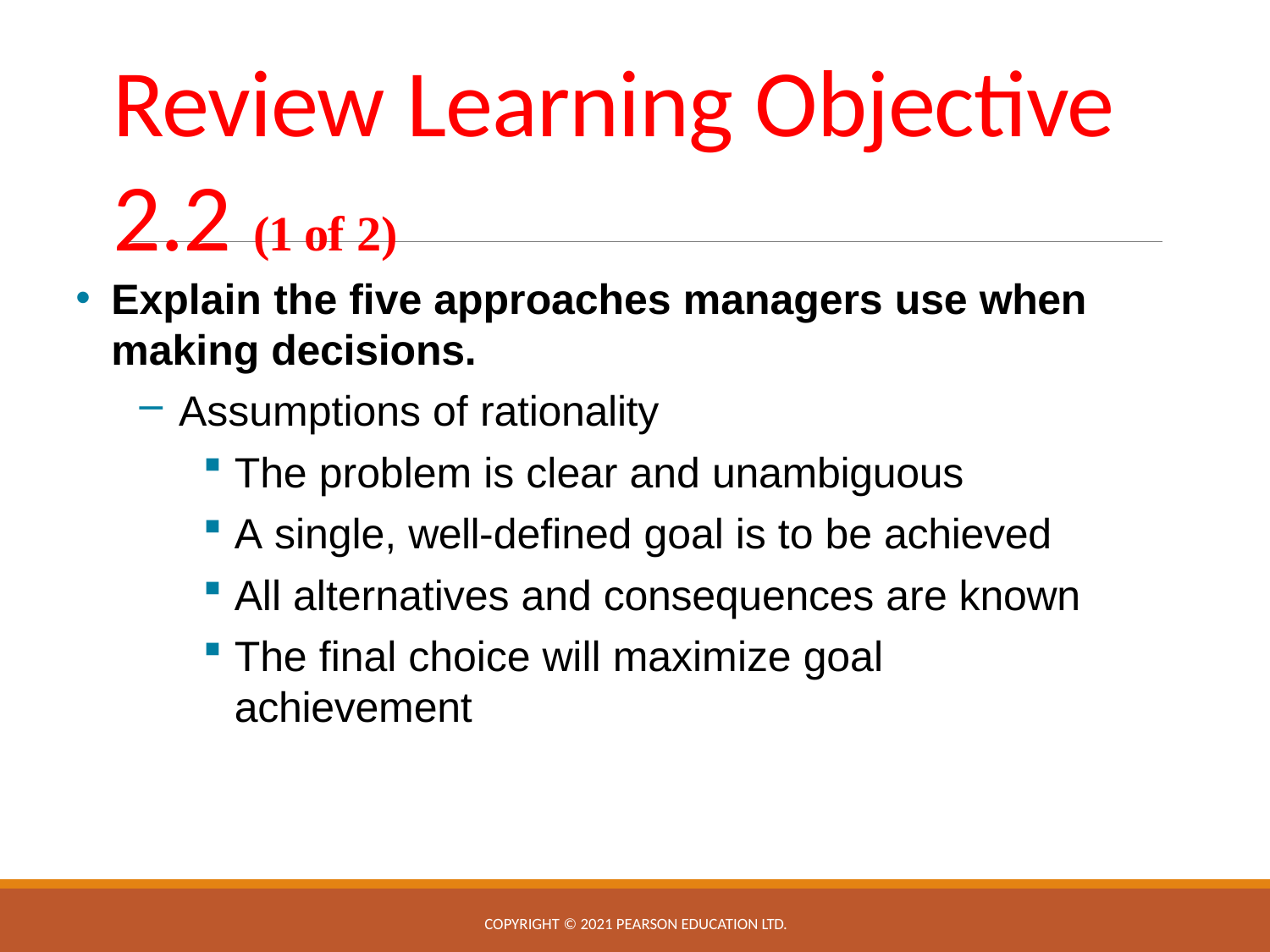

# Review Learning Objective 2.2 (1 of 2)
Explain the five approaches managers use when making decisions.
Assumptions of rationality
The problem is clear and unambiguous
A single, well-defined goal is to be achieved
All alternatives and consequences are known
The final choice will maximize goal achievement
Copyright © 2021 Pearson Education Ltd.